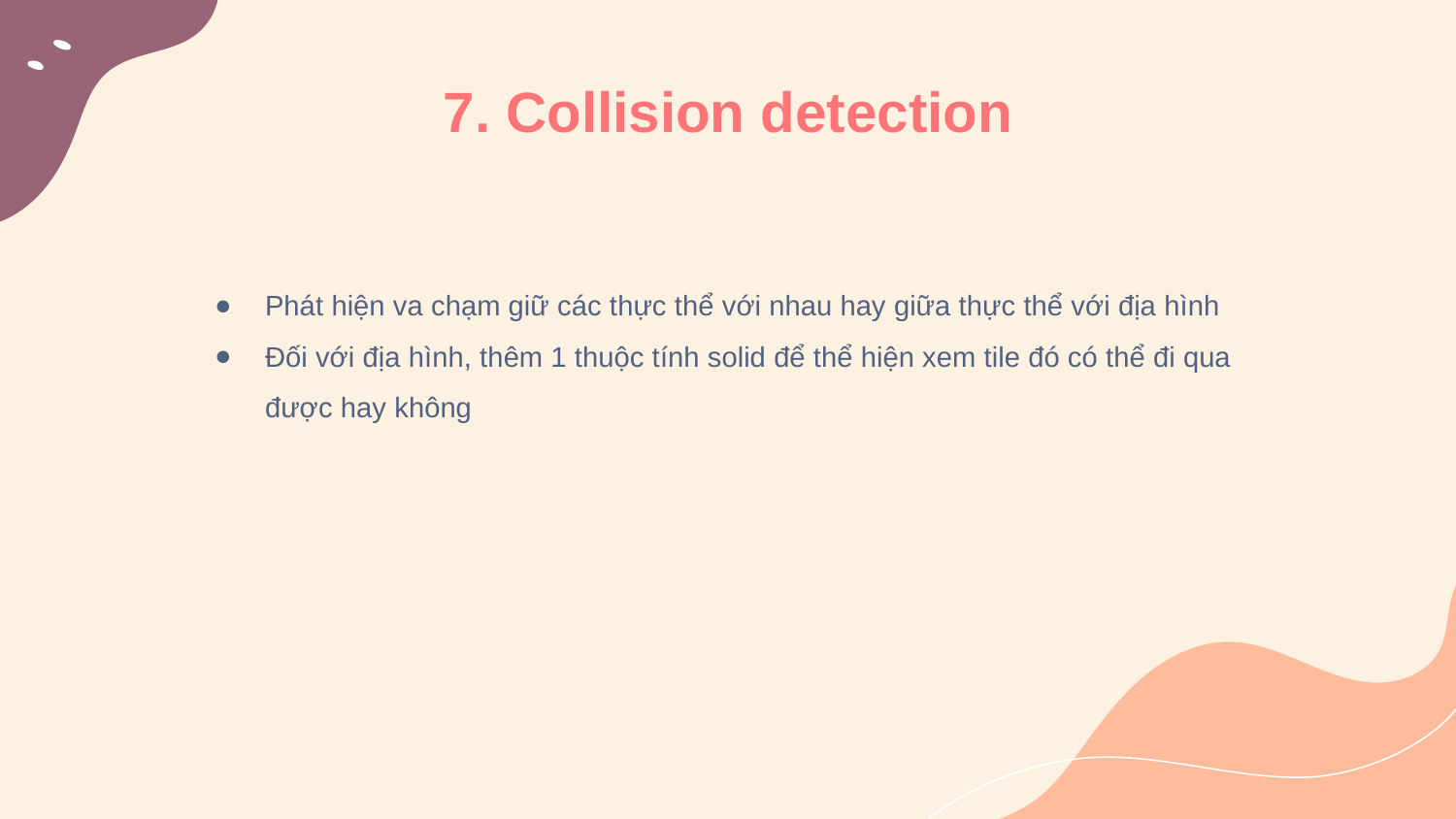

# 7. Collision detection
Phát hiện va chạm giữ các thực thể với nhau hay giữa thực thể với địa hình
Đối với địa hình, thêm 1 thuộc tính solid để thể hiện xem tile đó có thể đi qua được hay không